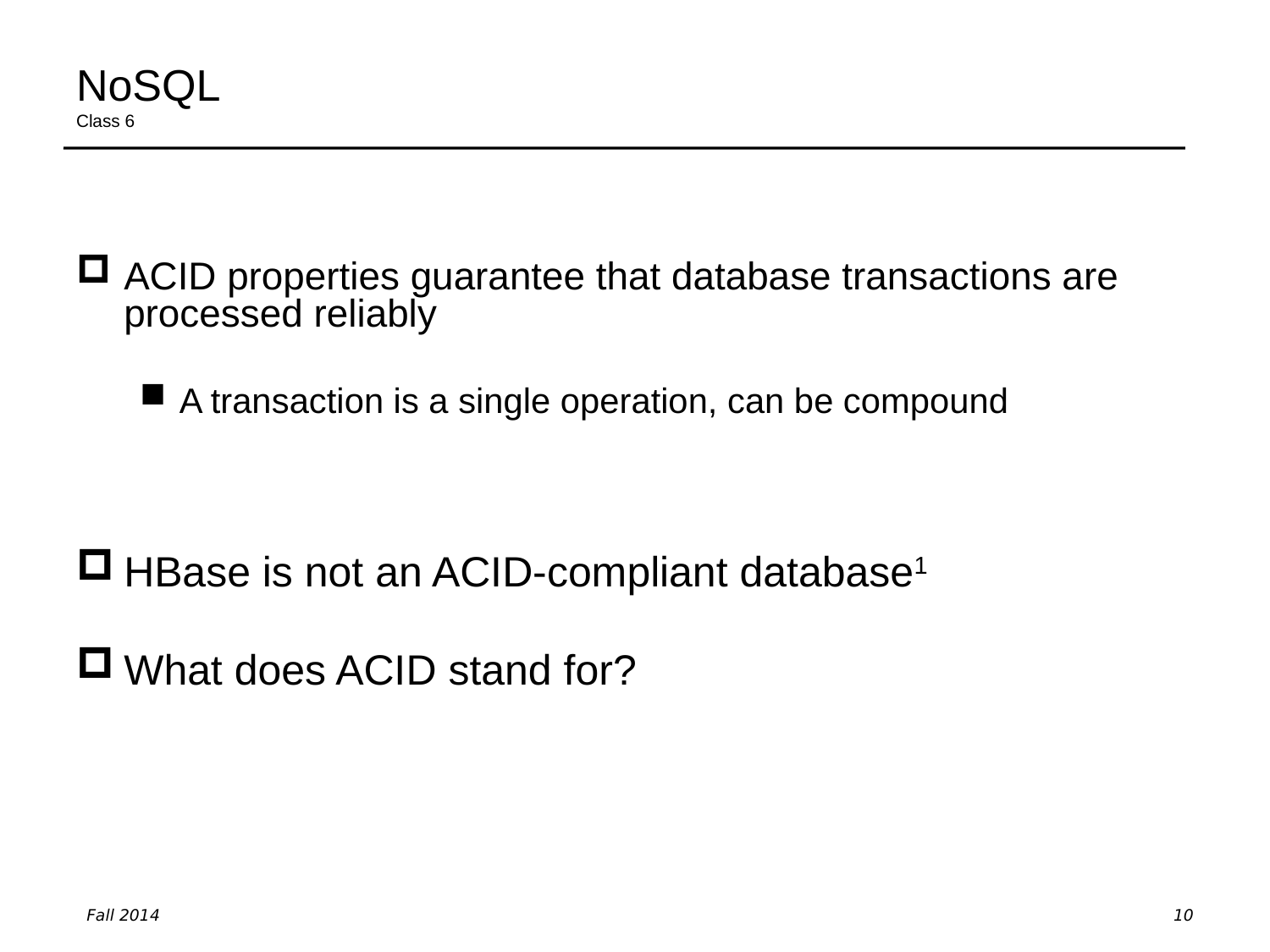

# NoSQL Class 6

ACID properties guarantee that database transactions are processed reliably

A transaction is a single operation, can be compound

HBase is not an ACID-compliant database1

What does ACID stand for?

10